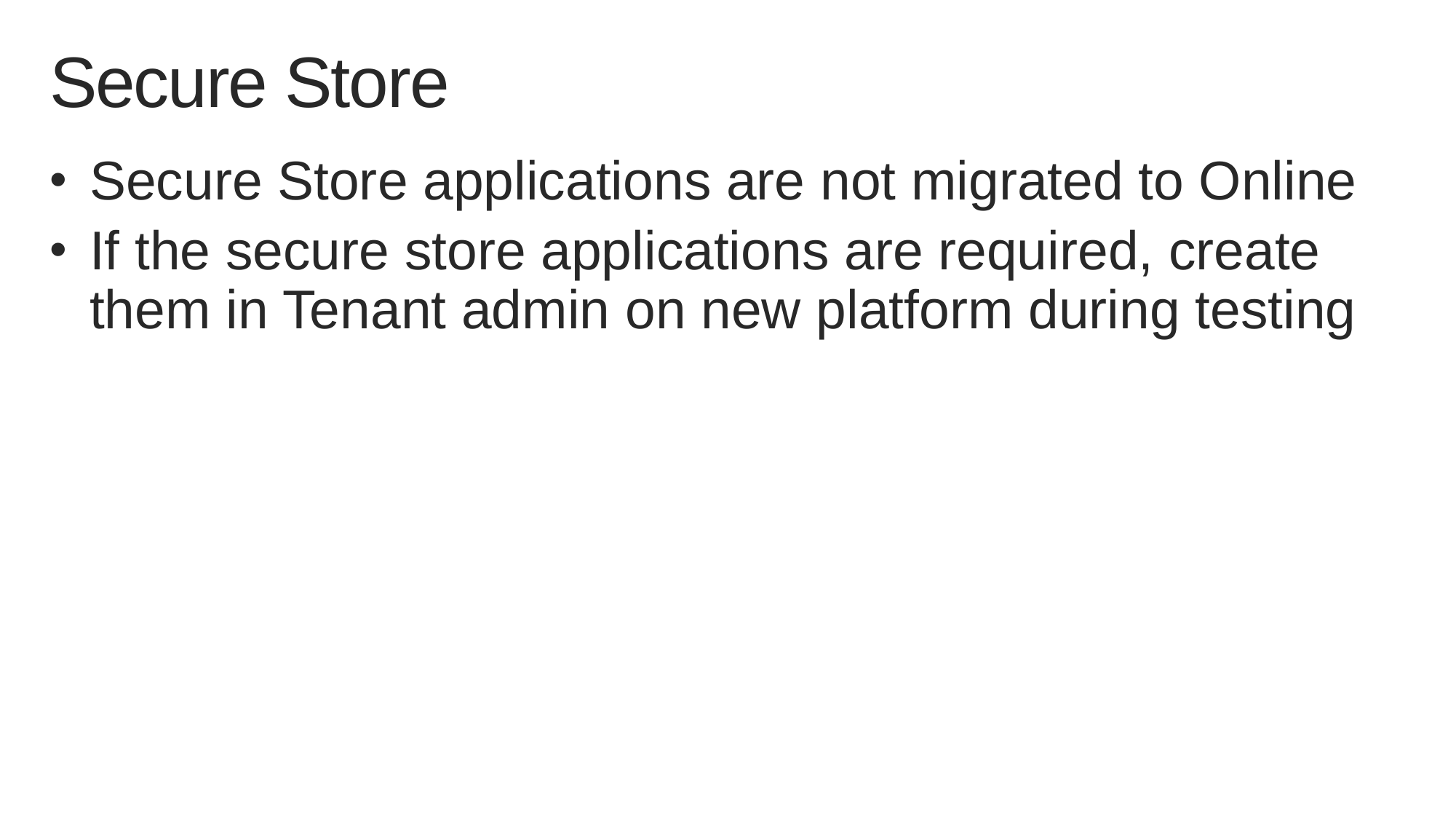

# Secure Store
Secure Store applications are not migrated to Online
If the secure store applications are required, create them in Tenant admin on new platform during testing